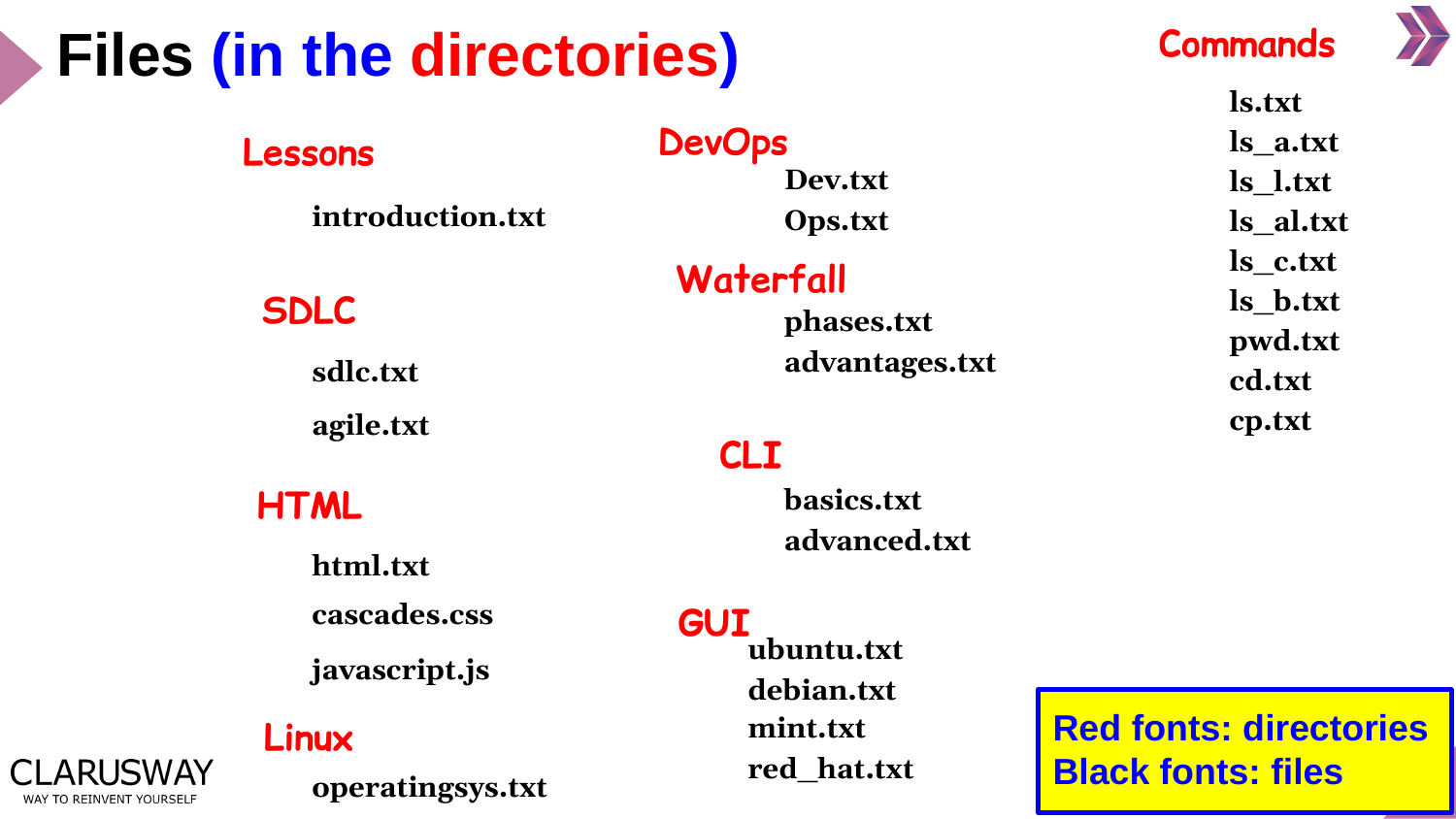

Commands
Files (in the directories)
ls.txt
DevOps
ls_a.txt
Lessons
Dev.txt
ls_l.txt
introduction.txt
Ops.txt
ls_al.txt
ls_c.txt
Waterfall
ls_b.txt
SDLC
phases.txt
pwd.txt
advantages.txt
sdlc.txt
cd.txt
cp.txt
agile.txt
CLI
basics.txt
HTML
advanced.txt
html.txt
cascades.css
GUI
ubuntu.txt
javascript.js
debian.txt
Red fonts: directories
Black fonts: files
mint.txt
Linux
red_hat.txt
3
operatingsys.txt